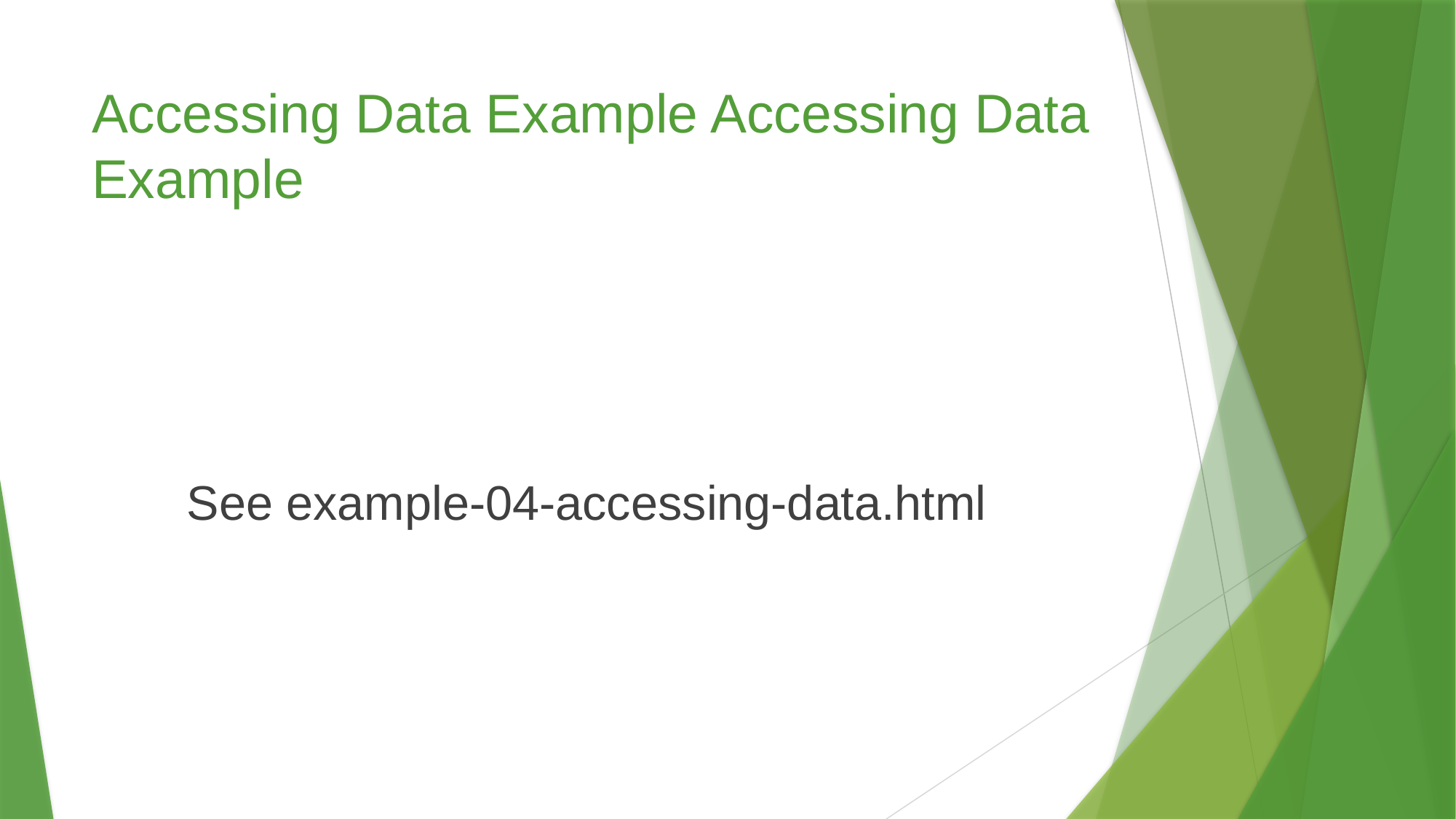

# Accessing Data Example Accessing Data Example

See example-04-accessing-data.html